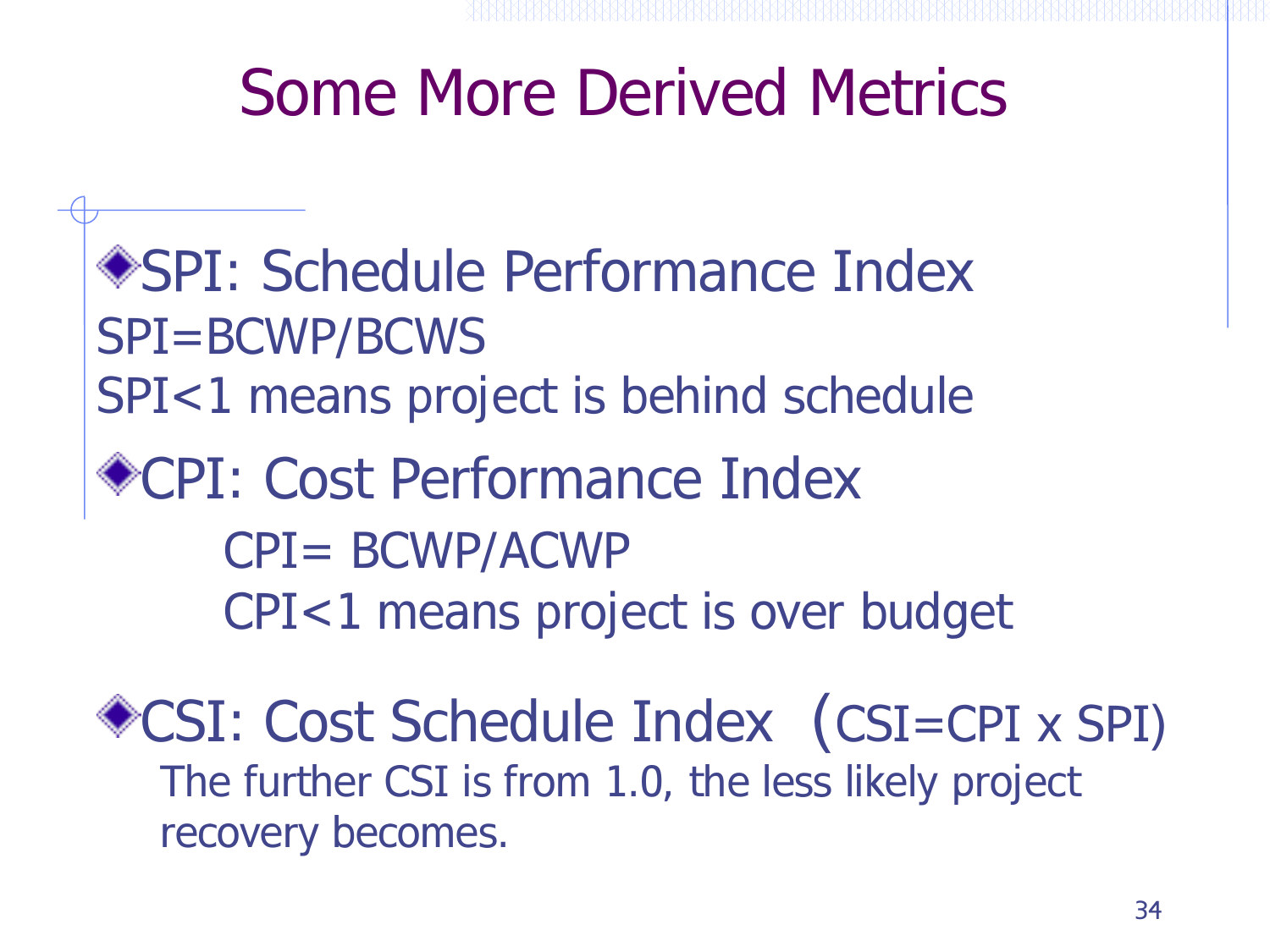

# Some More Derived Metrics
SPI: Schedule Performance Index		SPI=BCWP/BCWS					SPI<1 means project is behind schedule
CPI: Cost Performance Index			CPI= BCWP/ACWP					CPI<1 means project is over budget

CSI: Cost Schedule Index  (CSI=CPI x SPI)
The further CSI is from 1.0, the less likely project recovery becomes.
34